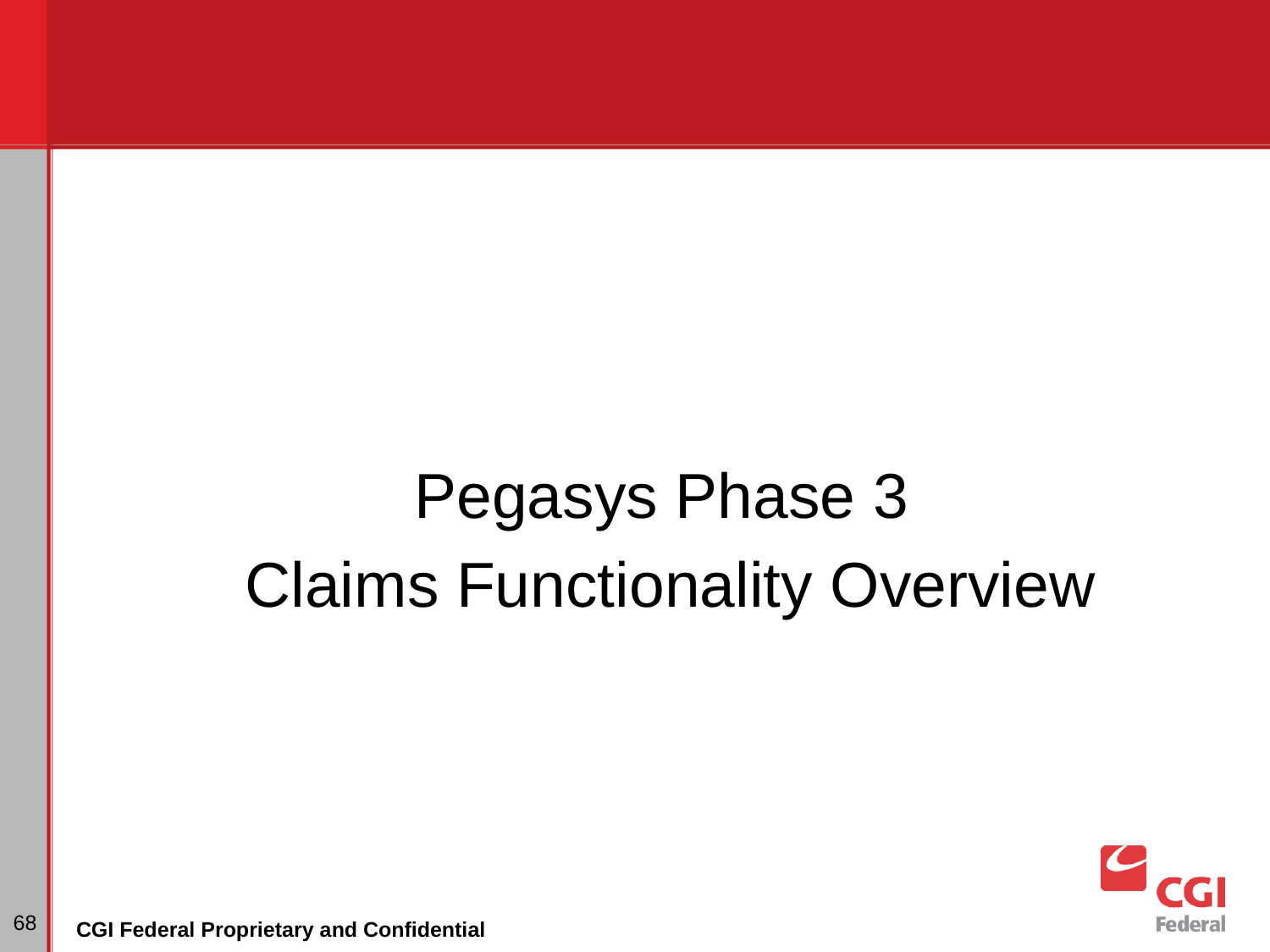

Pegasys Phase 3
Claims Functionality Overview
68
CGI Federal Proprietary and Confidential